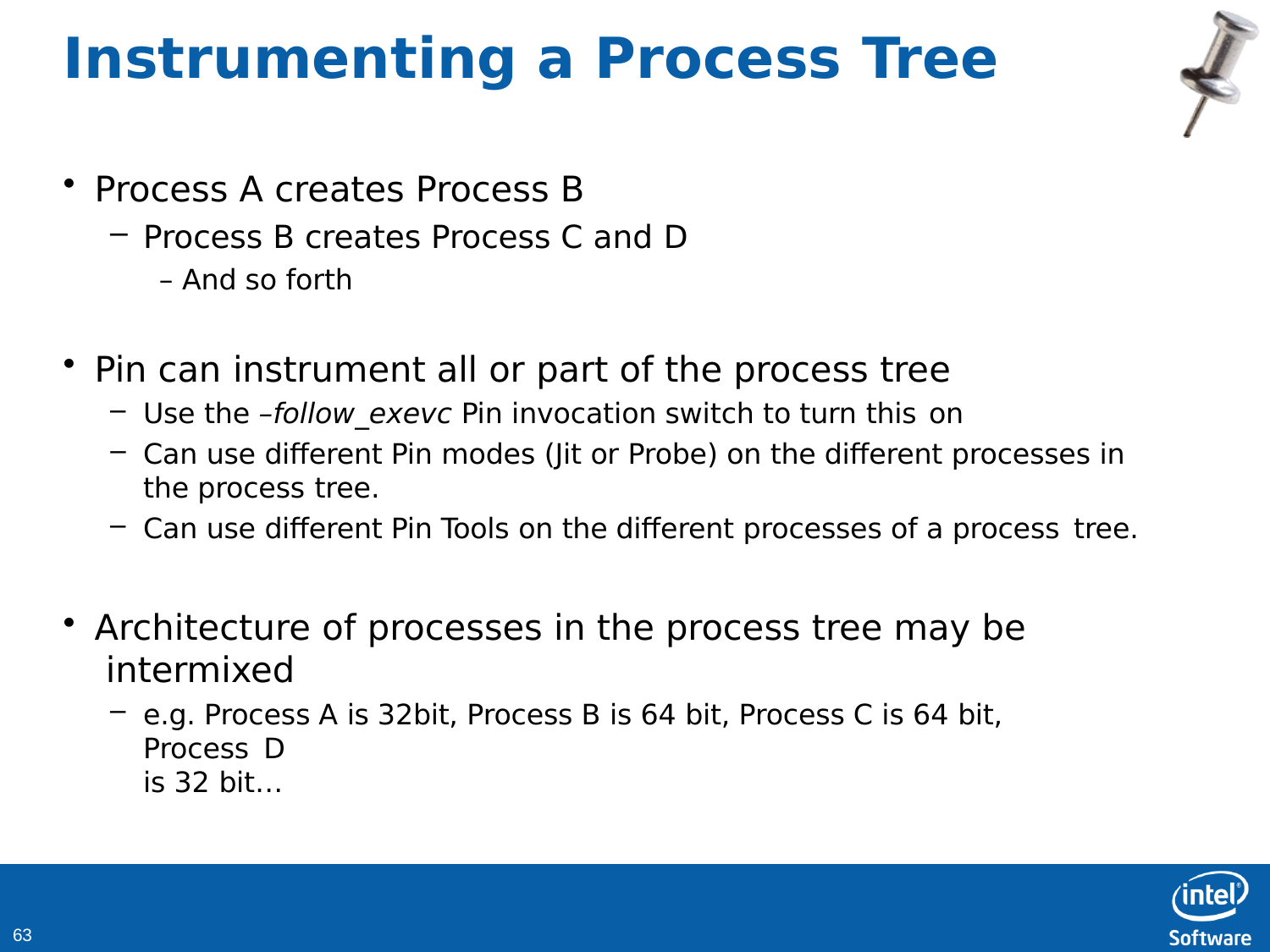

# Instrumenting a Process Tree
Process A creates Process B
Process B creates Process C and D
– And so forth

Pin can instrument all or part of the process tree
Use the –follow_exevc Pin invocation switch to turn this on
Can use different Pin modes (Jit or Probe) on the different processes in  the process tree.
Can use different Pin Tools on the different processes of a process tree.

Architecture of processes in the process tree may be  intermixed
e.g. Process A is 32bit, Process B is 64 bit, Process C is 64 bit, Process D
is 32 bit…
63